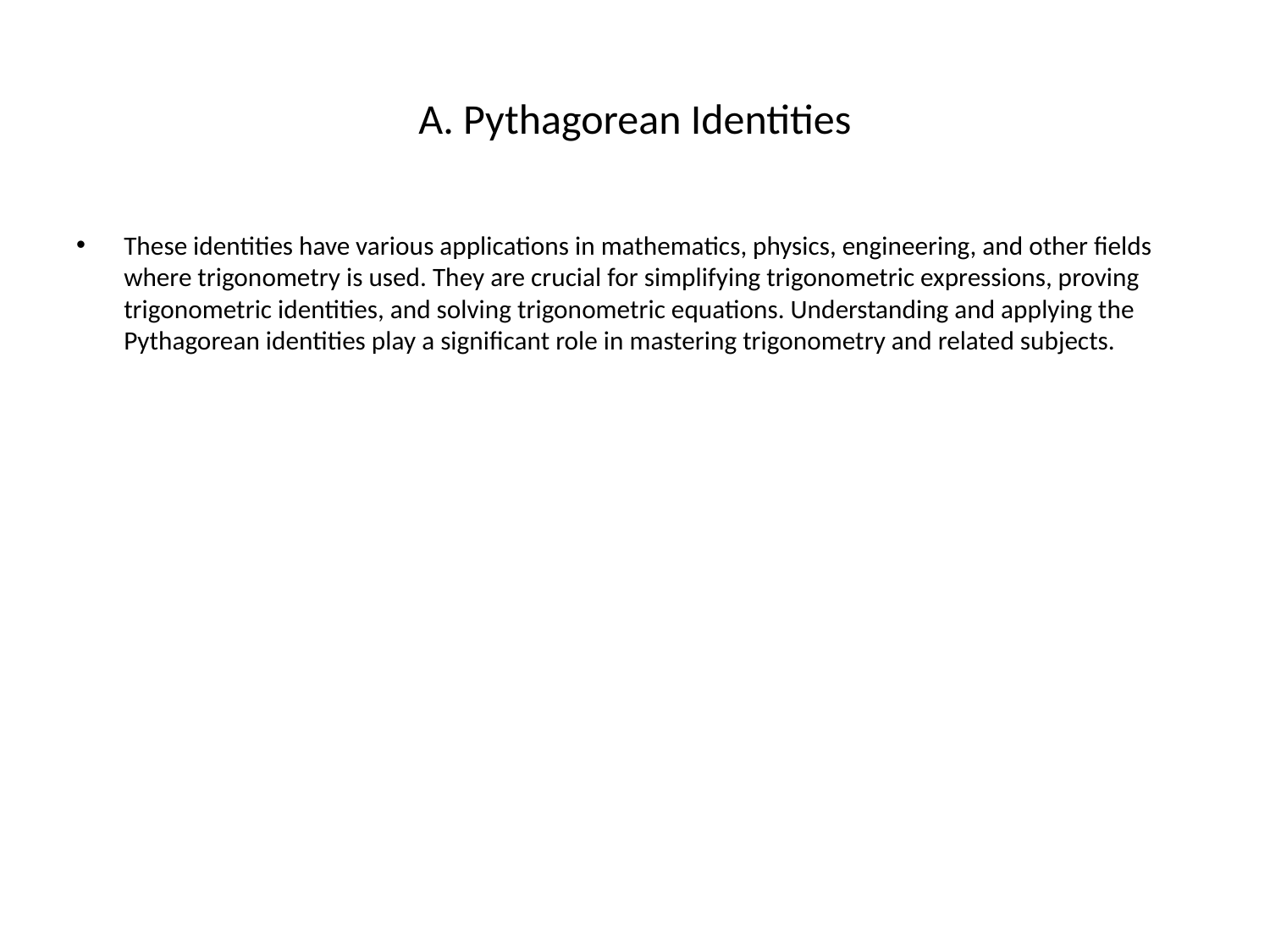

# A. Pythagorean Identities
These identities have various applications in mathematics, physics, engineering, and other fields where trigonometry is used. They are crucial for simplifying trigonometric expressions, proving trigonometric identities, and solving trigonometric equations. Understanding and applying the Pythagorean identities play a significant role in mastering trigonometry and related subjects.